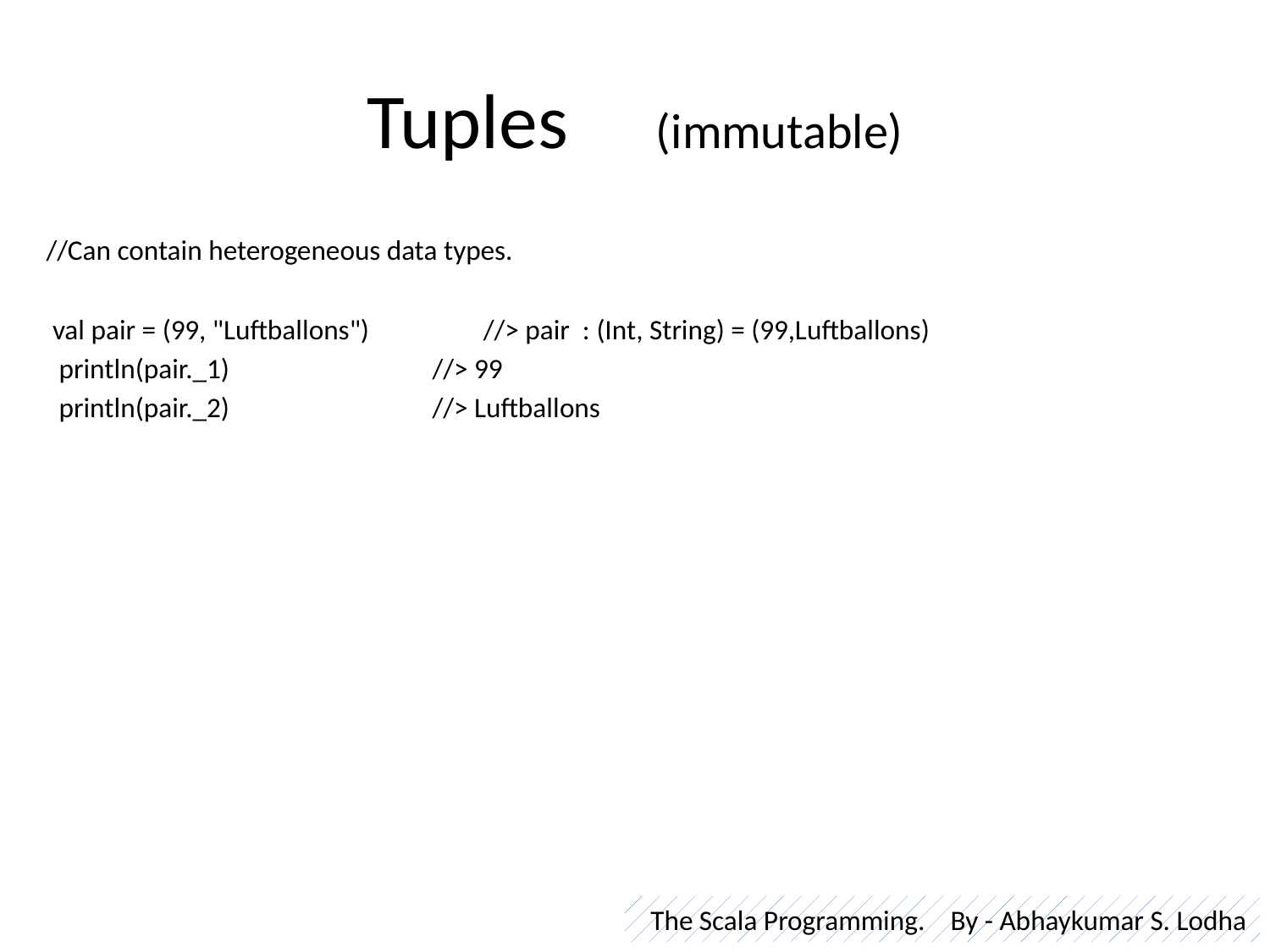

# Tuples     (immutable)
//Can contain heterogeneous data types.

 val pair = (99, "Luftballons")                  //> pair  : (Int, String) = (99,Luftballons)
  println(pair._1)                                //> 99
  println(pair._2)                                //> Luftballons